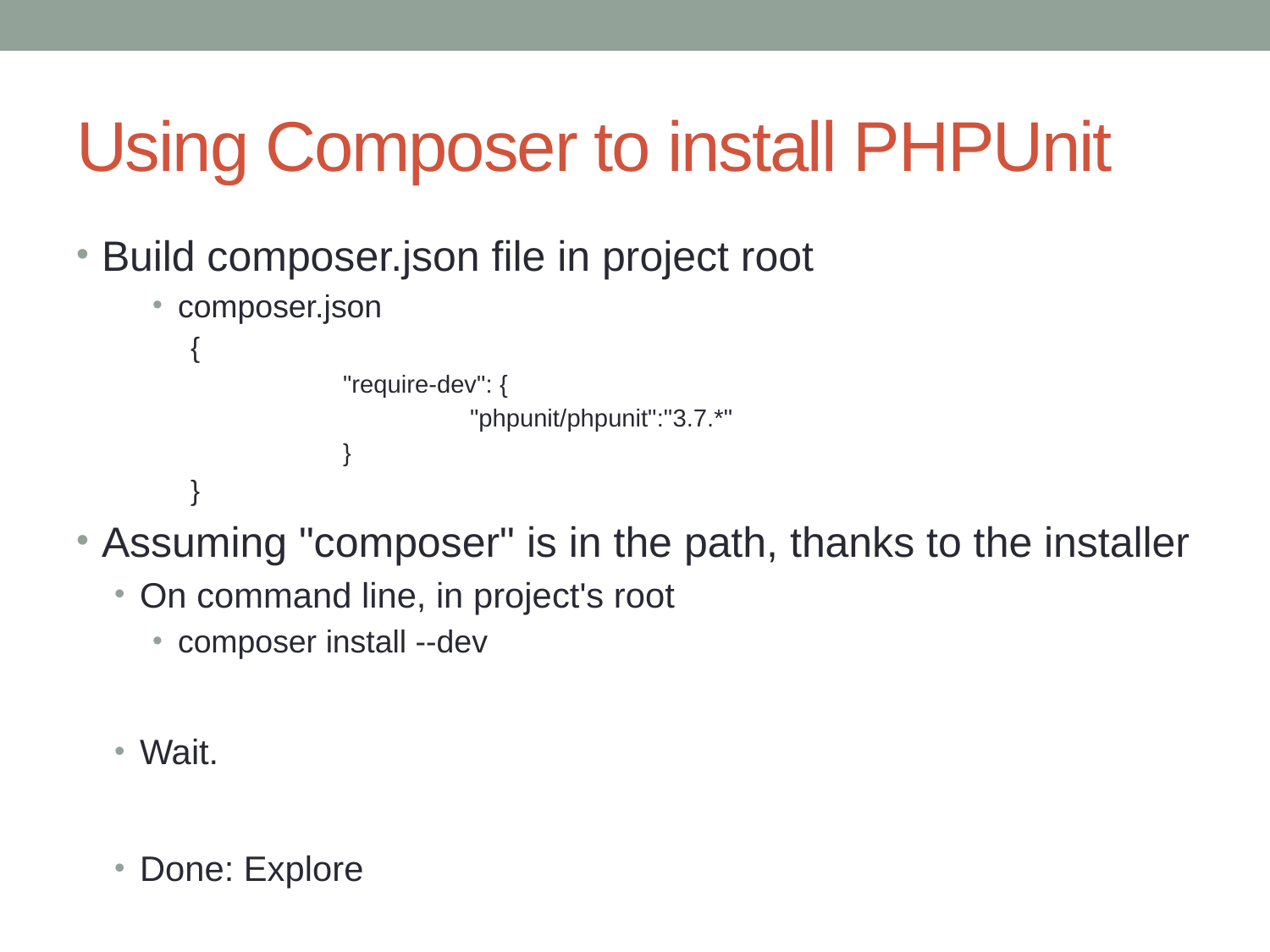

# Using Composer to install PHPUnit
Build composer.json file in project root
composer.json
{
	"require-dev": {
		"phpunit/phpunit":"3.7.*"
	}
}
Assuming "composer" is in the path, thanks to the installer
On command line, in project's root
composer install --dev

Wait.

Done: Explore